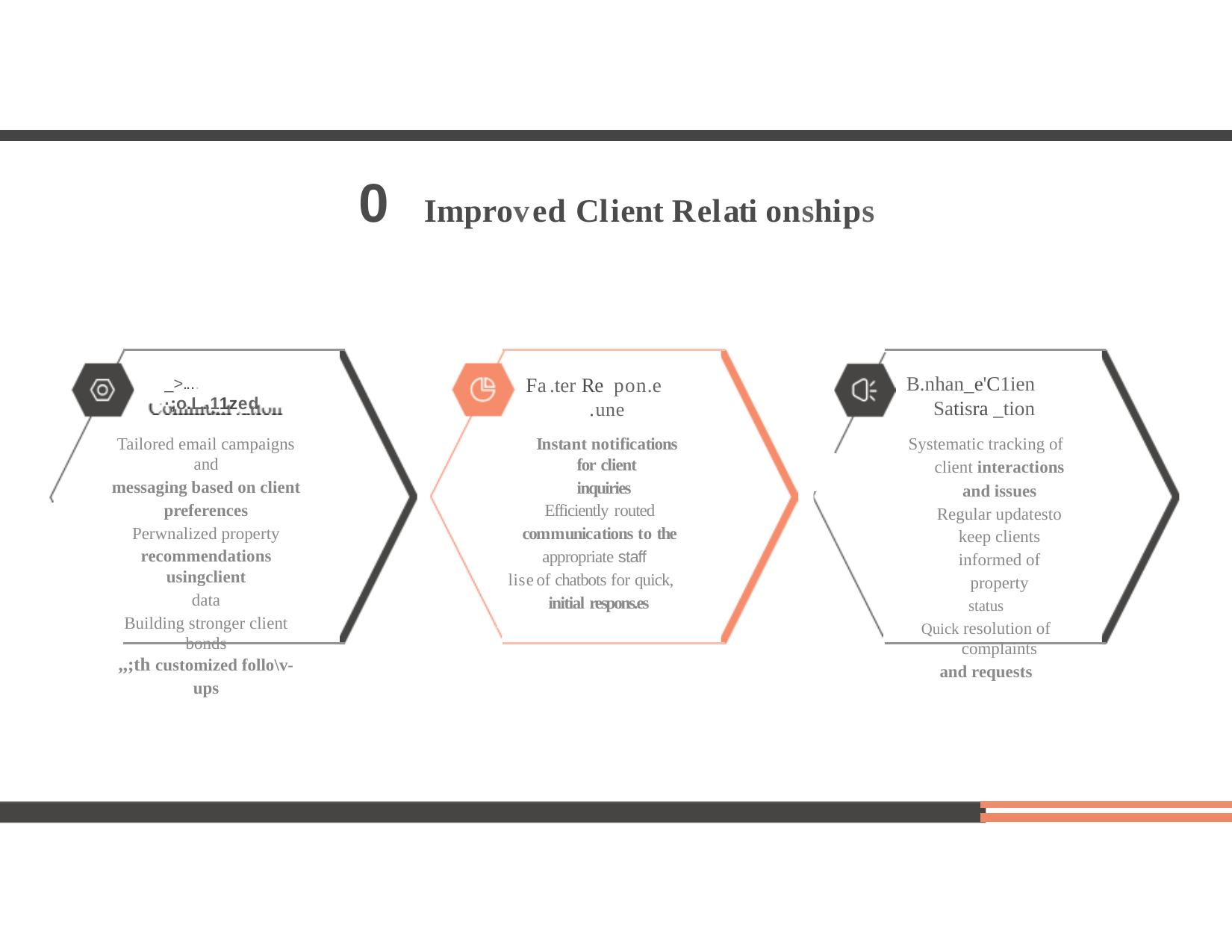

# 0 Improved Client Relati onships

B.nhan_e'C1ien Satisra _tion
Systematic tracking of client interactions and issues Regular updatesto keep clients informed of property
status
Quick resolution of complaints
and requests
Fa.ter Re  pon.e
.une
Instant notifications for client
inquiries
Efficiently routed
communications to the
appropriate staff
liseof chatbots for quick,
initial respons.es
_>.... ·;o.L...11zed

Tailored email campaigns and
messaging based on client
preferences
Perwnalized property
recommendations usingclient
data
Building stronger client bonds
,,;th customized follo\v- ups